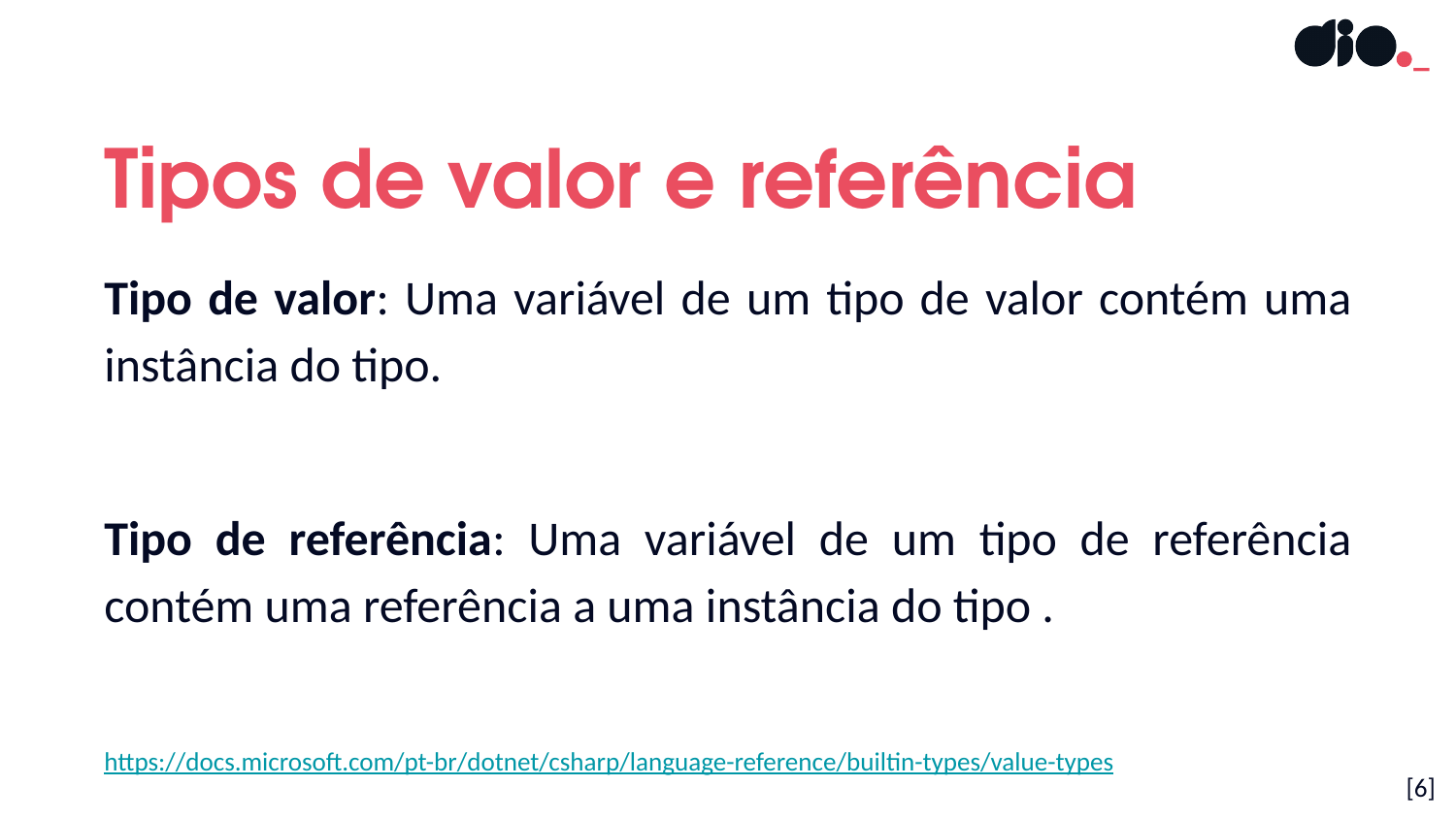

Tipos de valor e referência

Tipo de valor: Uma variável de um tipo de valor contém uma instância do tipo.

Tipo de referência: Uma variável de um tipo de referência contém uma referência a uma instância do tipo .

https://docs.microsoft.com/pt-br/dotnet/csharp/language-reference/builtin-types/value-types

# [6]